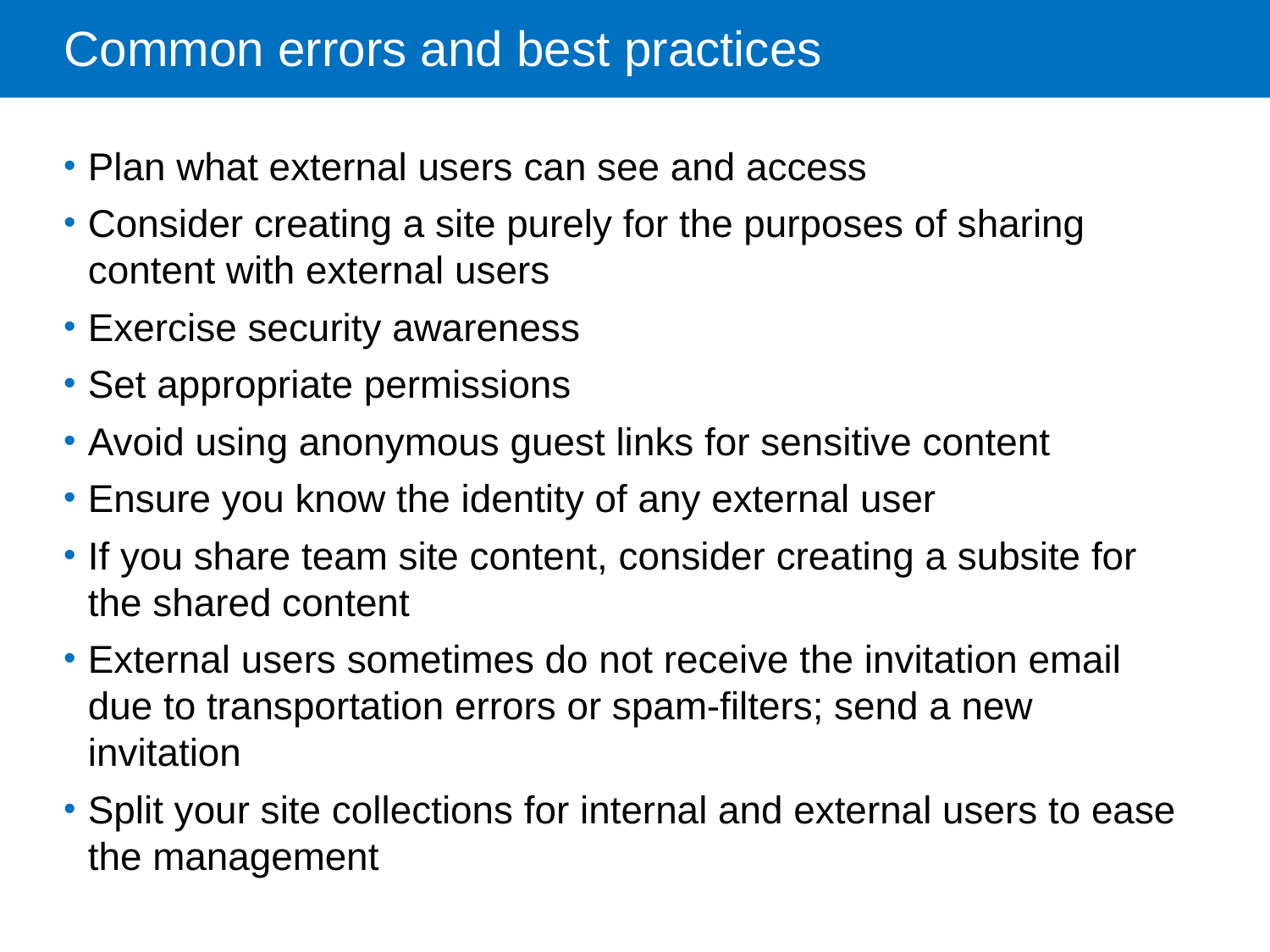

# Common errors and best practices
Plan what external users can see and access
Consider creating a site purely for the purposes of sharing content with external users
Exercise security awareness
Set appropriate permissions
Avoid using anonymous guest links for sensitive content
Ensure you know the identity of any external user
If you share team site content, consider creating a subsite for the shared content
External users sometimes do not receive the invitation email due to transportation errors or spam-filters; send a new invitation
Split your site collections for internal and external users to ease the management